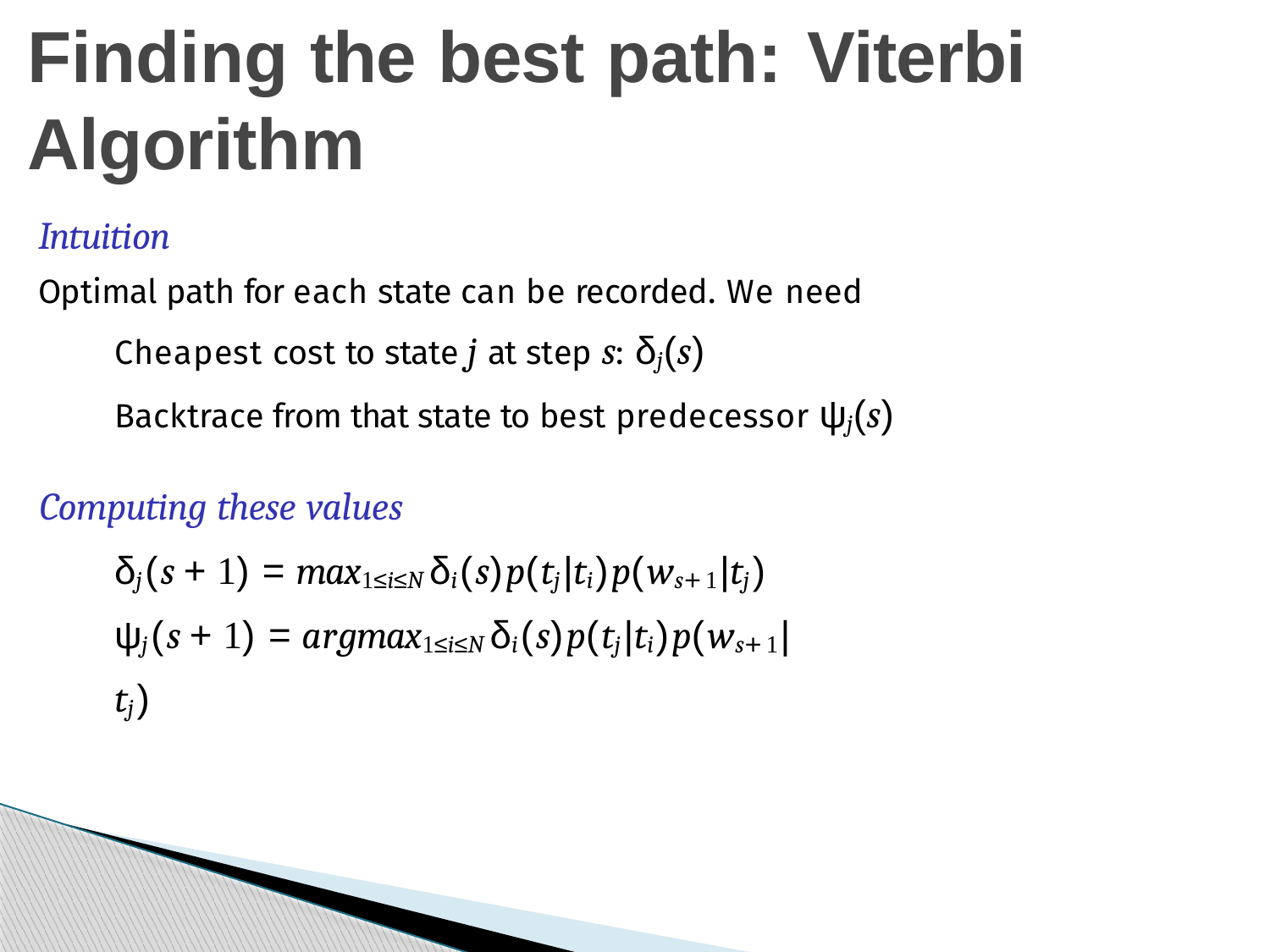

# Finding the best path: Viterbi Algorithm
Intuition
Optimal path for each state can be recorded. We need
Cheapest cost to state j at step s: δj(s)
Backtrace from that state to best predecessor ψj(s)

Computing these values
δj(s + 1) = max1≤i≤N δi(s)p(tj|ti)p(ws+1|tj)  ψj(s + 1) = argmax1≤i≤N δi(s)p(tj|ti)p(ws+1|tj)
Week 4, Lecture 1
4 / 6